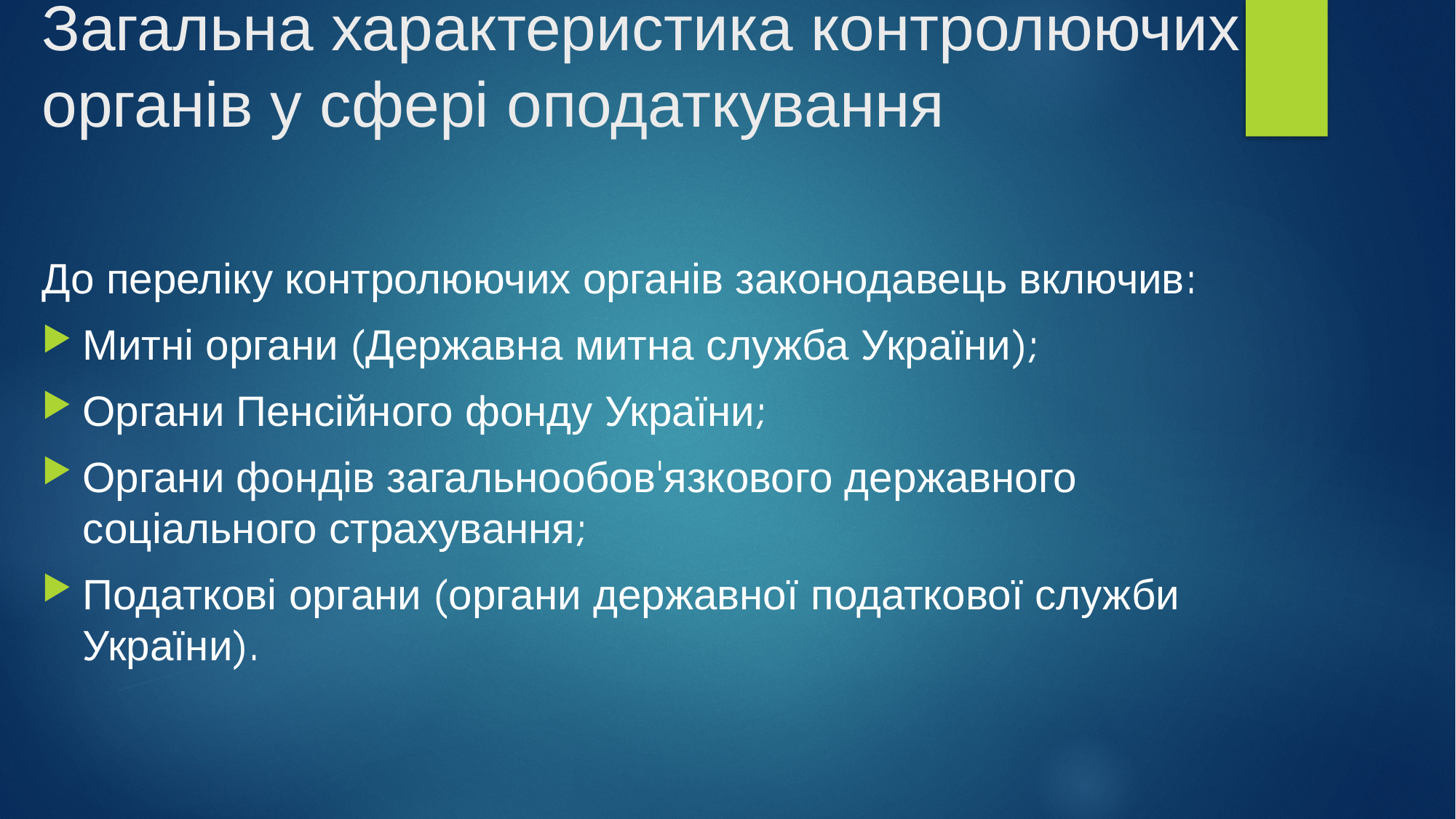

# Загальна характеристика контролюючих органів у сфері оподаткування
До переліку контролюючих органів законодавець включив:
Митні органи (Державна митна служба України);
Органи Пенсійного фонду України;
Органи фондів загальнообов'язкового державного соціального страхування;
Податкові органи (органи державної податкової служби України).